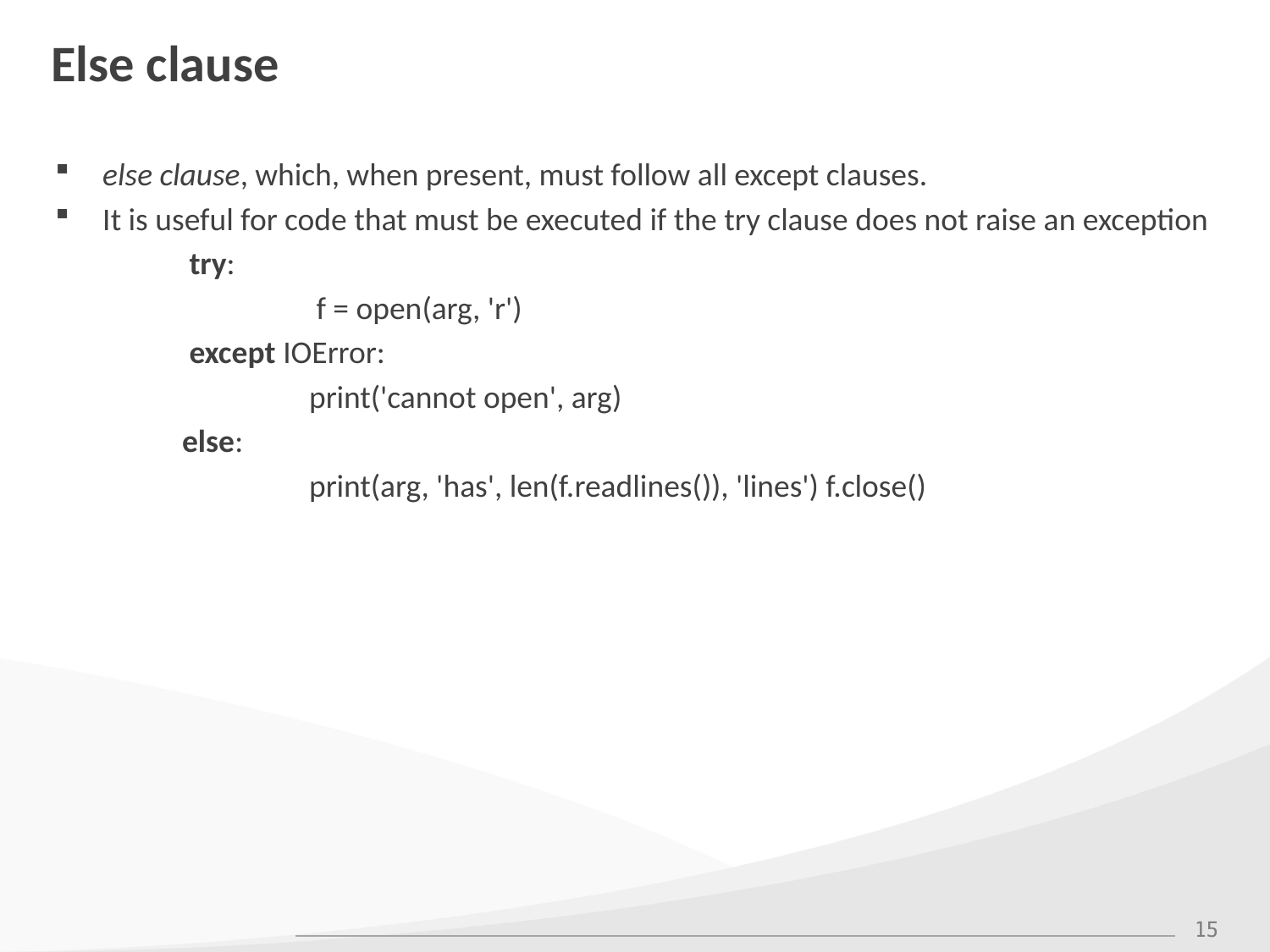

# Else clause
else clause, which, when present, must follow all except clauses.
It is useful for code that must be executed if the try clause does not raise an exception
	 try:
		 f = open(arg, 'r')
	 except IOError:
		print('cannot open', arg)
	else:
		print(arg, 'has', len(f.readlines()), 'lines') f.close()